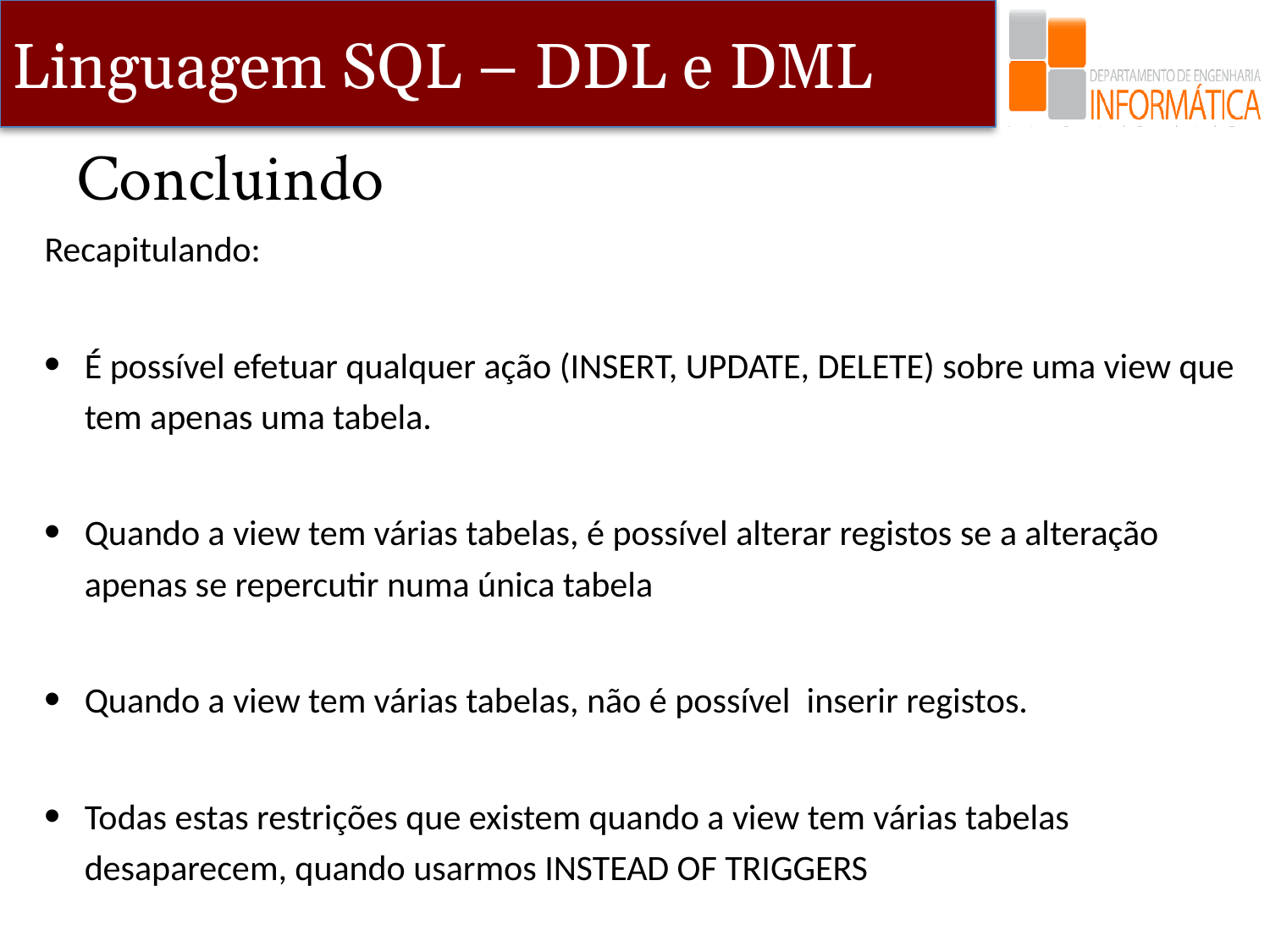

# Concluindo
Recapitulando:

É possível efetuar qualquer ação (INSERT, UPDATE, DELETE) sobre uma view que tem apenas uma tabela.

Quando a view tem várias tabelas, é possível alterar registos se a alteração apenas se repercutir numa única tabela

Quando a view tem várias tabelas, não é possível  inserir registos.

Todas estas restrições que existem quando a view tem várias tabelas desaparecem, quando usarmos INSTEAD OF TRIGGERS